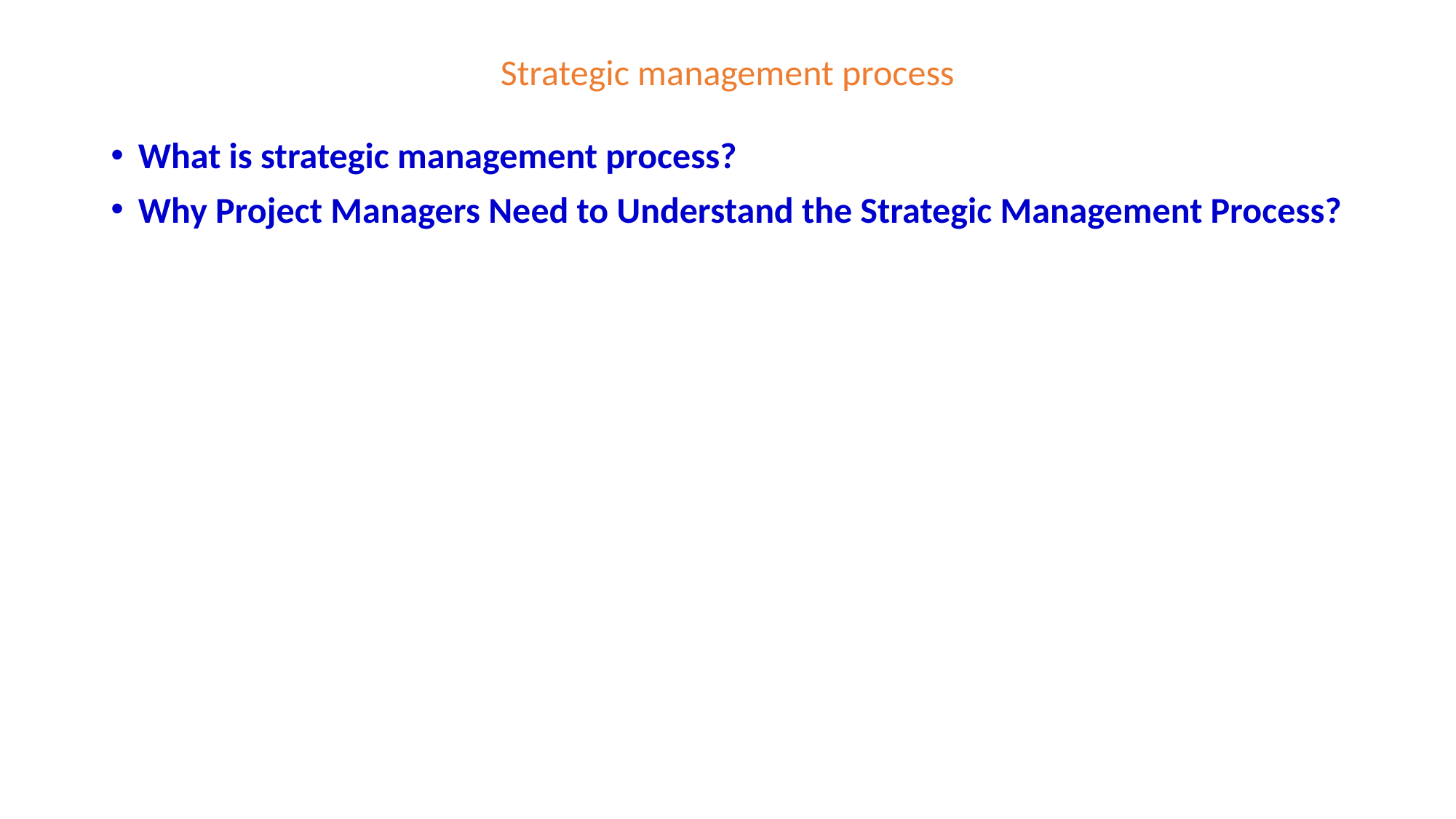

# Strategic management process
What is strategic management process?
Why Project Managers Need to Understand the Strategic Management Process?